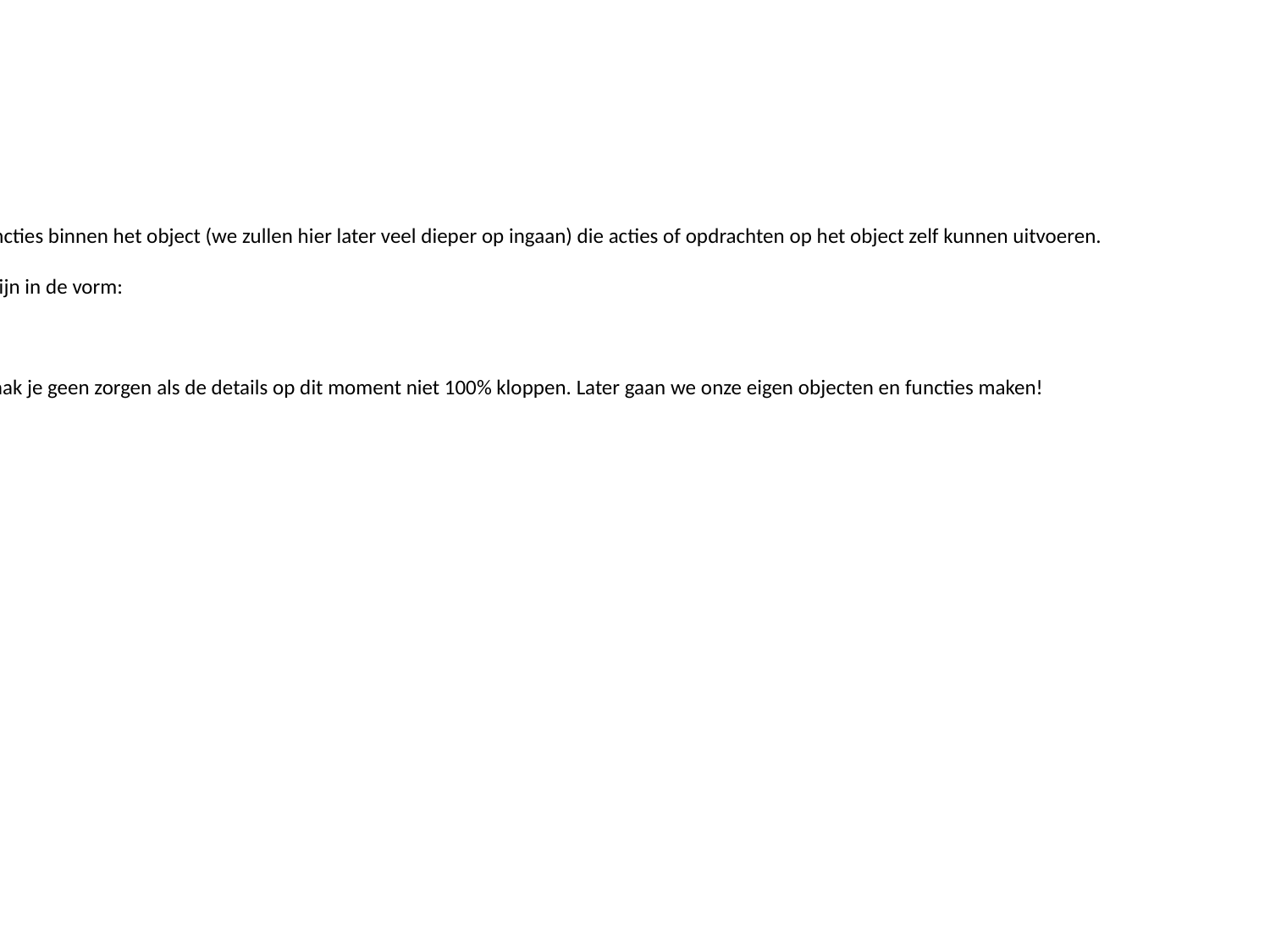

Info:
## Basis Ingebouwde String-methoden Objecten in Python hebben meestal ingebouwde methoden. Deze methoden zijn functies binnen het object (we zullen hier later veel dieper op ingaan) die acties of opdrachten op het object zelf kunnen uitvoeren. We noemen methoden met een punt en dan de naam van de methode. Methoden zijn in de vorm: object.methode(parameters) Waar parameters extra argumenten zijn, kunnen we doorgeven aan de methode. Maak je geen zorgen als de details op dit moment niet 100% kloppen. Later gaan we onze eigen objecten en functies maken! Hier zijn enkele voorbeelden van ingebouwde methoden in strings: